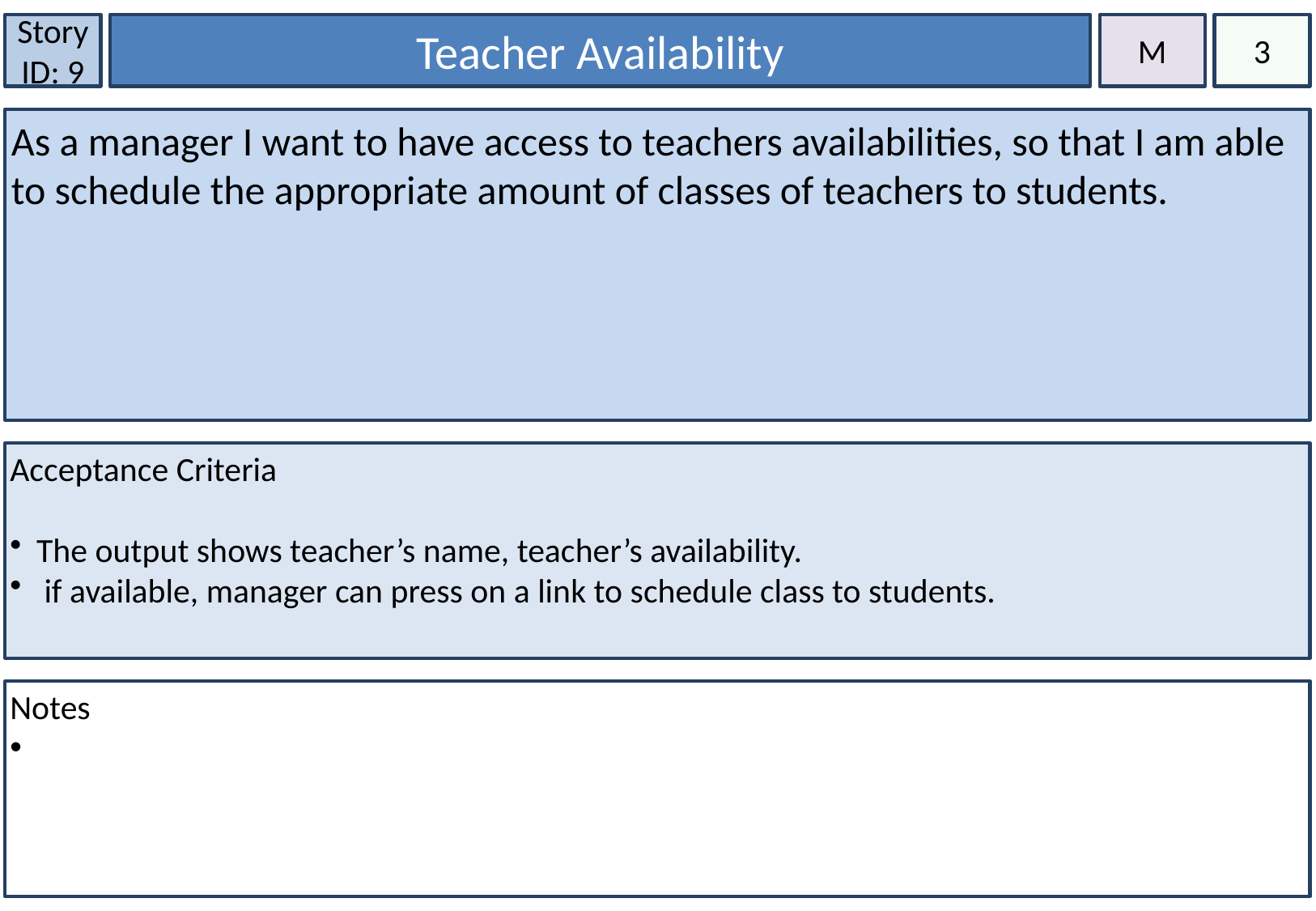

Story ID: 9

3

Teacher Availability

M

As a manager I want to have access to teachers availabilities, so that I am able to schedule the appropriate amount of classes of teachers to students.

Acceptance Criteria

The output shows teacher’s name, teacher’s availability.
 if available, manager can press on a link to schedule class to students.

Notes